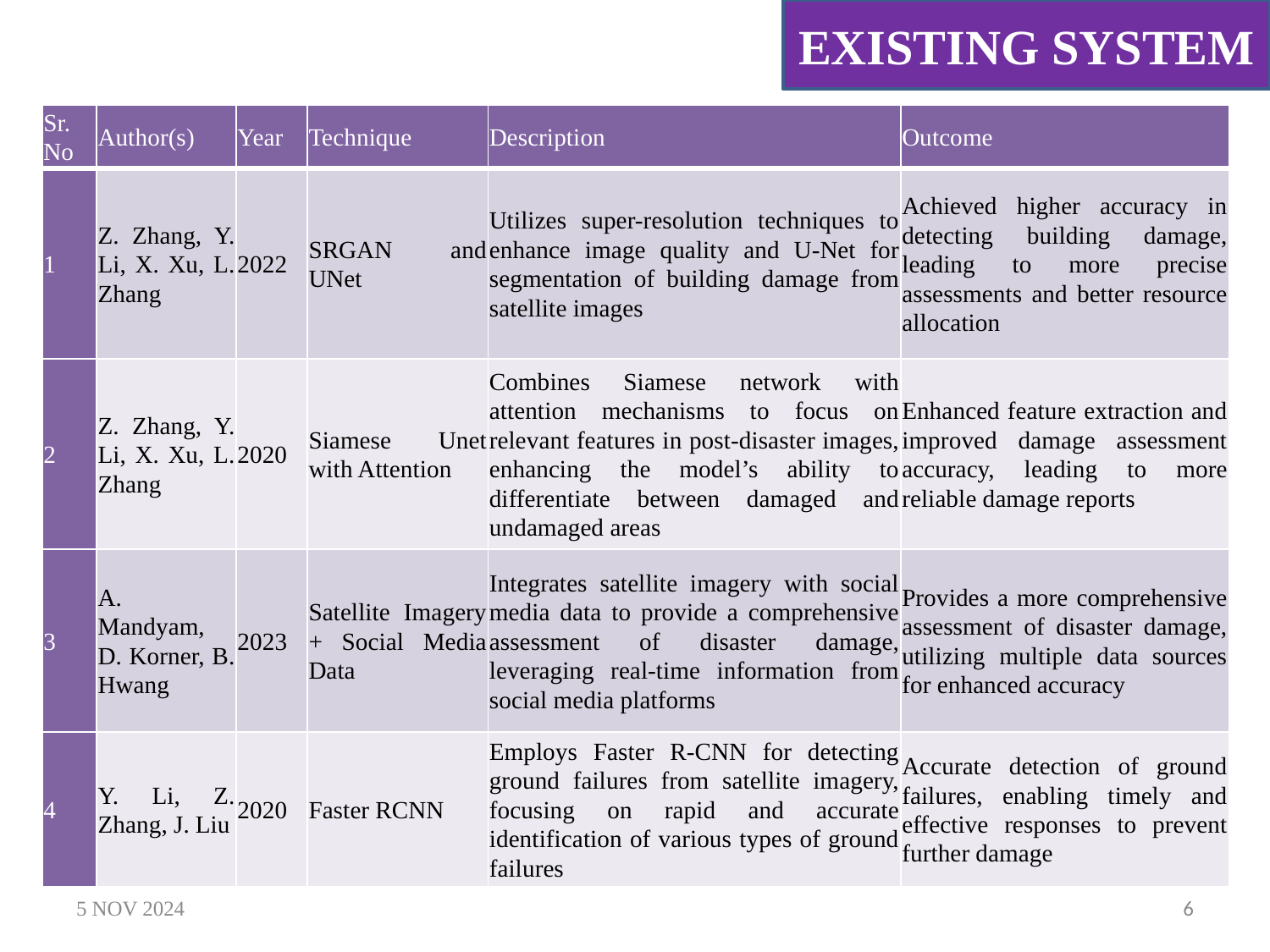

EXISTING SYSTEM
| Sr. No | Author(s) | Year | Technique | Description | Outcome |
| --- | --- | --- | --- | --- | --- |
| 1 | Z. Zhang, Y. Li, X. Xu, L. Zhang | 2022 | SRGAN and UNet | Utilizes super-resolution techniques to enhance image quality and U-Net for segmentation of building damage from satellite images | Achieved higher accuracy in detecting building damage, leading to more precise assessments and better resource allocation |
| 2 | Z. Zhang, Y. Li, X. Xu, L. Zhang | 2020 | Siamese Unet with Attention | Combines Siamese network with attention mechanisms to focus on relevant features in post-disaster images, enhancing the model’s ability to differentiate between damaged and undamaged areas | Enhanced feature extraction and improved damage assessment accuracy, leading to more reliable damage reports |
| 3 | A. Mandyam, D. Korner, B. Hwang | 2023 | Satellite Imagery + Social Media Data | Integrates satellite imagery with social media data to provide a comprehensive assessment of disaster damage, leveraging real-time information from social media platforms | Provides a more comprehensive assessment of disaster damage, utilizing multiple data sources for enhanced accuracy |
| 4 | Y. Li, Z. Zhang, J. Liu | 2020 | Faster RCNN | Employs Faster R-CNN for detecting ground failures from satellite imagery, focusing on rapid and accurate identification of various types of ground failures | Accurate detection of ground failures, enabling timely and effective responses to prevent further damage |
5 NOV 2024
6